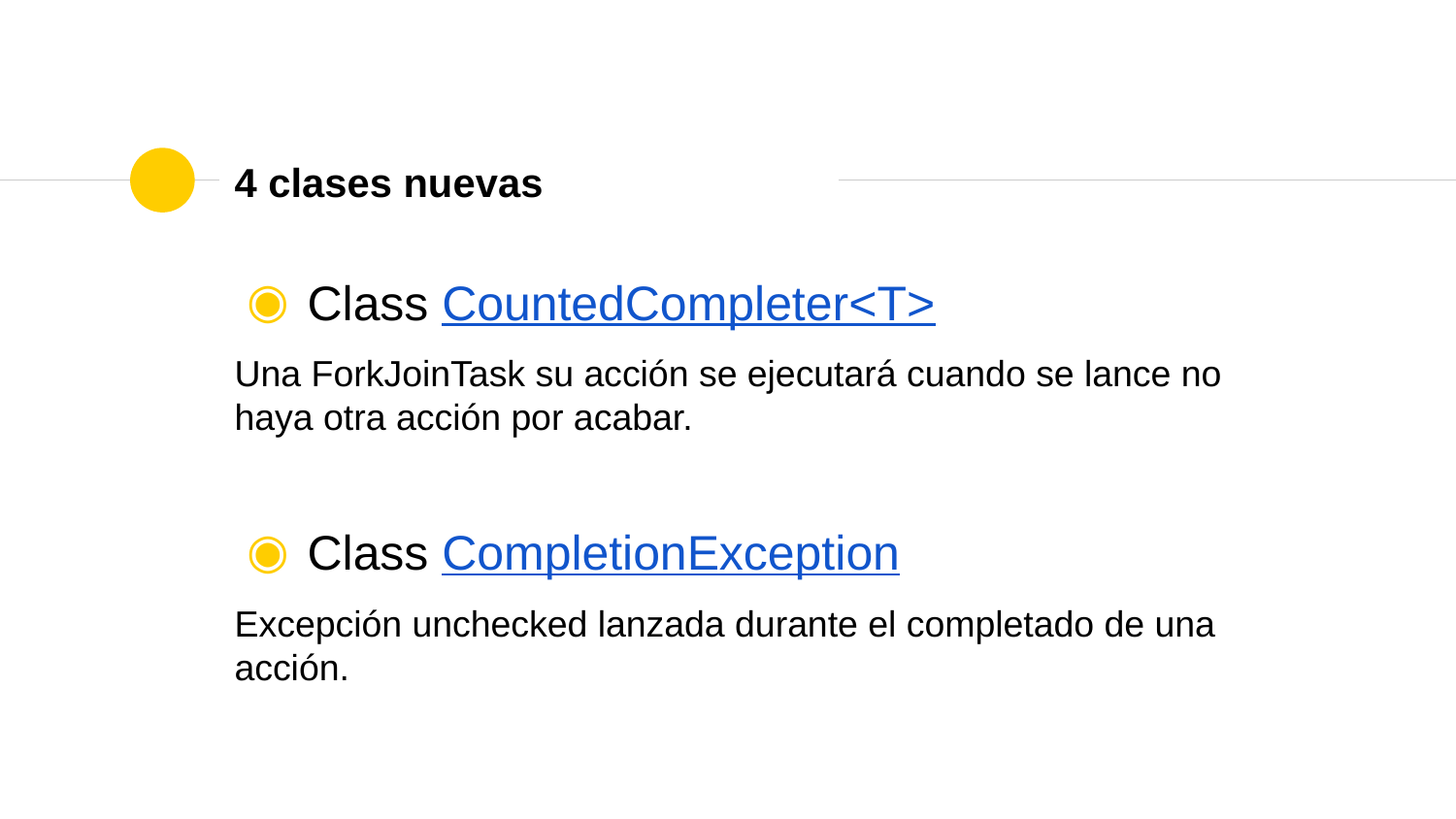

# 4 clases nuevas
Class CountedCompleter<T>
Una ForkJoinTask su acción se ejecutará cuando se lance no haya otra acción por acabar.

Class CompletionException
Excepción unchecked lanzada durante el completado de una acción.